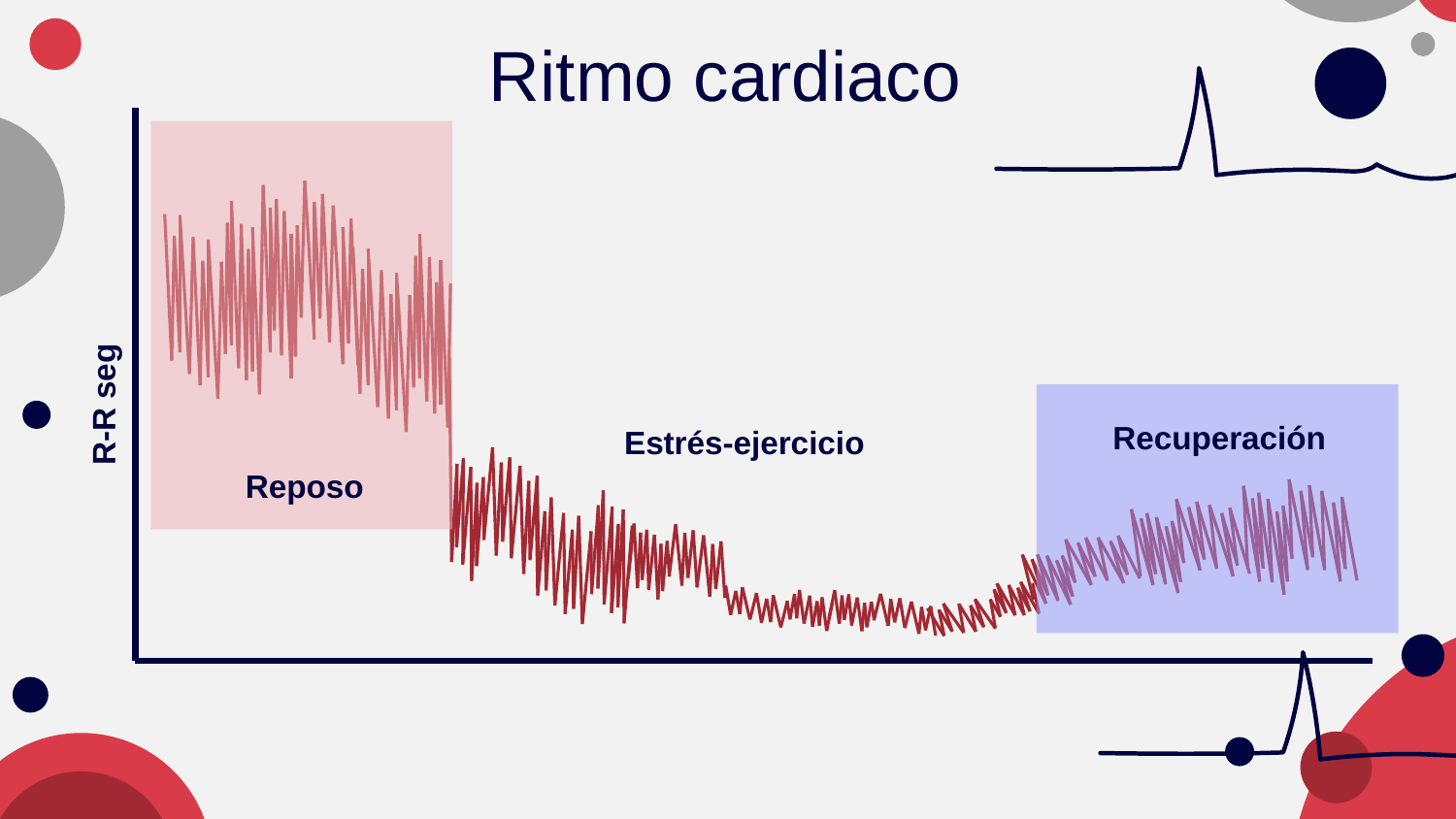

# Ritmo cardiaco

R-R seg

Recuperación
Estrés-ejercicio
Reposo